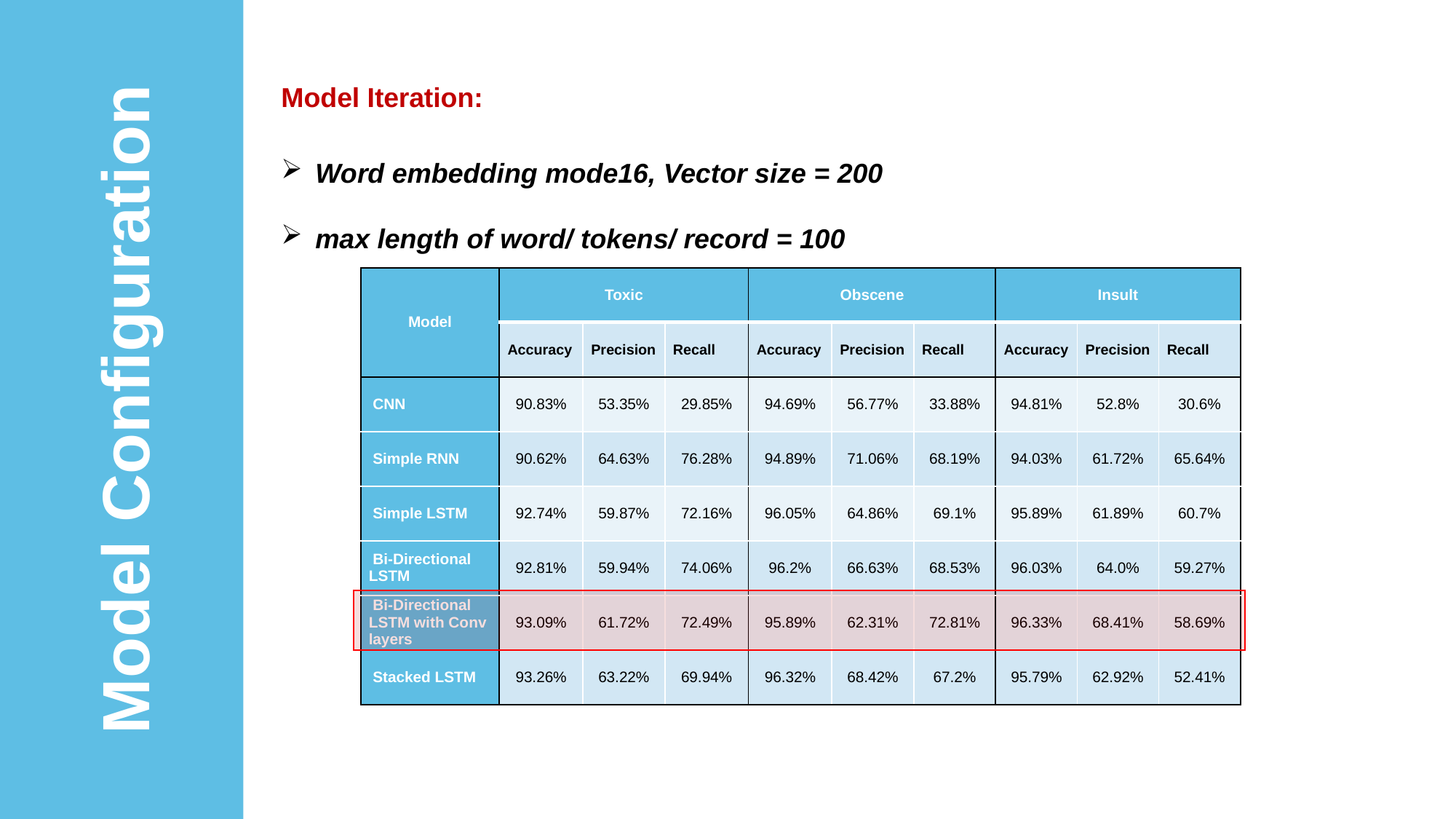

Model Iteration:

Word embedding mode16, Vector size = 200

max length of word/ tokens/ record = 100

| Model | Toxic |  |  | Obscene |  |  | Insult |  |  |
| --- | --- | --- | --- | --- | --- | --- | --- | --- | --- |
|  | Accuracy | Precision | Recall | Accuracy | Precision | Recall | Accuracy | Precision | Recall |
| CNN | 90.83% | 53.35% | 29.85% | 94.69% | 56.77% | 33.88% | 94.81% | 52.8% | 30.6% |
| Simple RNN | 90.62% | 64.63% | 76.28% | 94.89% | 71.06% | 68.19% | 94.03% | 61.72% | 65.64% |
| Simple LSTM | 92.74% | 59.87% | 72.16% | 96.05% | 64.86% | 69.1% | 95.89% | 61.89% | 60.7% |
| Bi-Directional LSTM | 92.81% | 59.94% | 74.06% | 96.2% | 66.63% | 68.53% | 96.03% | 64.0% | 59.27% |
| Bi-Directional LSTM with Conv layers | 93.09% | 61.72% | 72.49% | 95.89% | 62.31% | 72.81% | 96.33% | 68.41% | 58.69% |
| Stacked LSTM | 93.26% | 63.22% | 69.94% | 96.32% | 68.42% | 67.2% | 95.79% | 62.92% | 52.41% |
Model Configuration